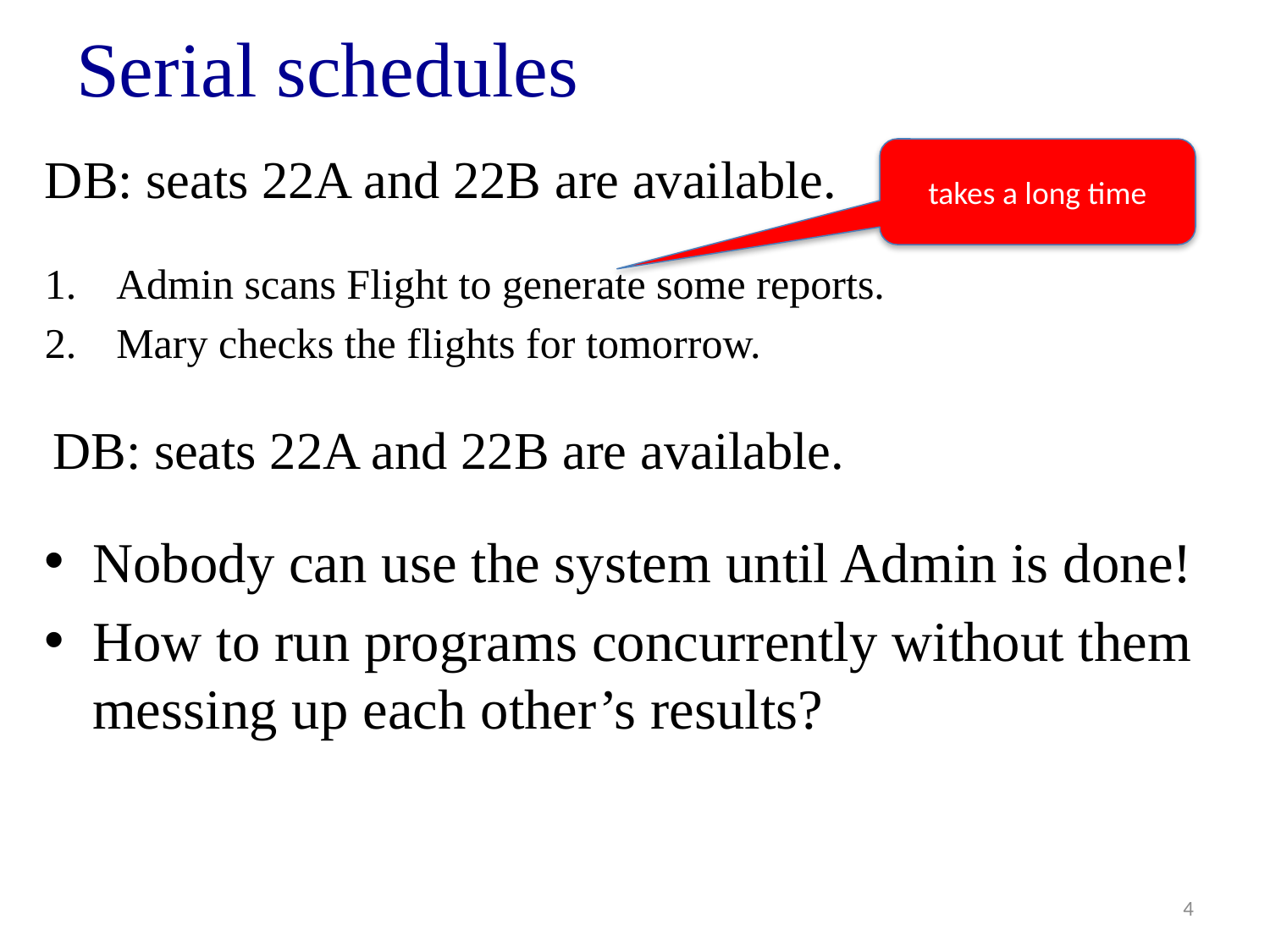

# Serial schedules
takes a long time
DB: seats 22A and 22B are available.

Admin scans Flight to generate some reports.
Mary checks the flights for tomorrow.

DB: seats 22A and 22B are available.

Nobody can use the system until Admin is done!
How to run programs concurrently without them messing up each other’s results?

4